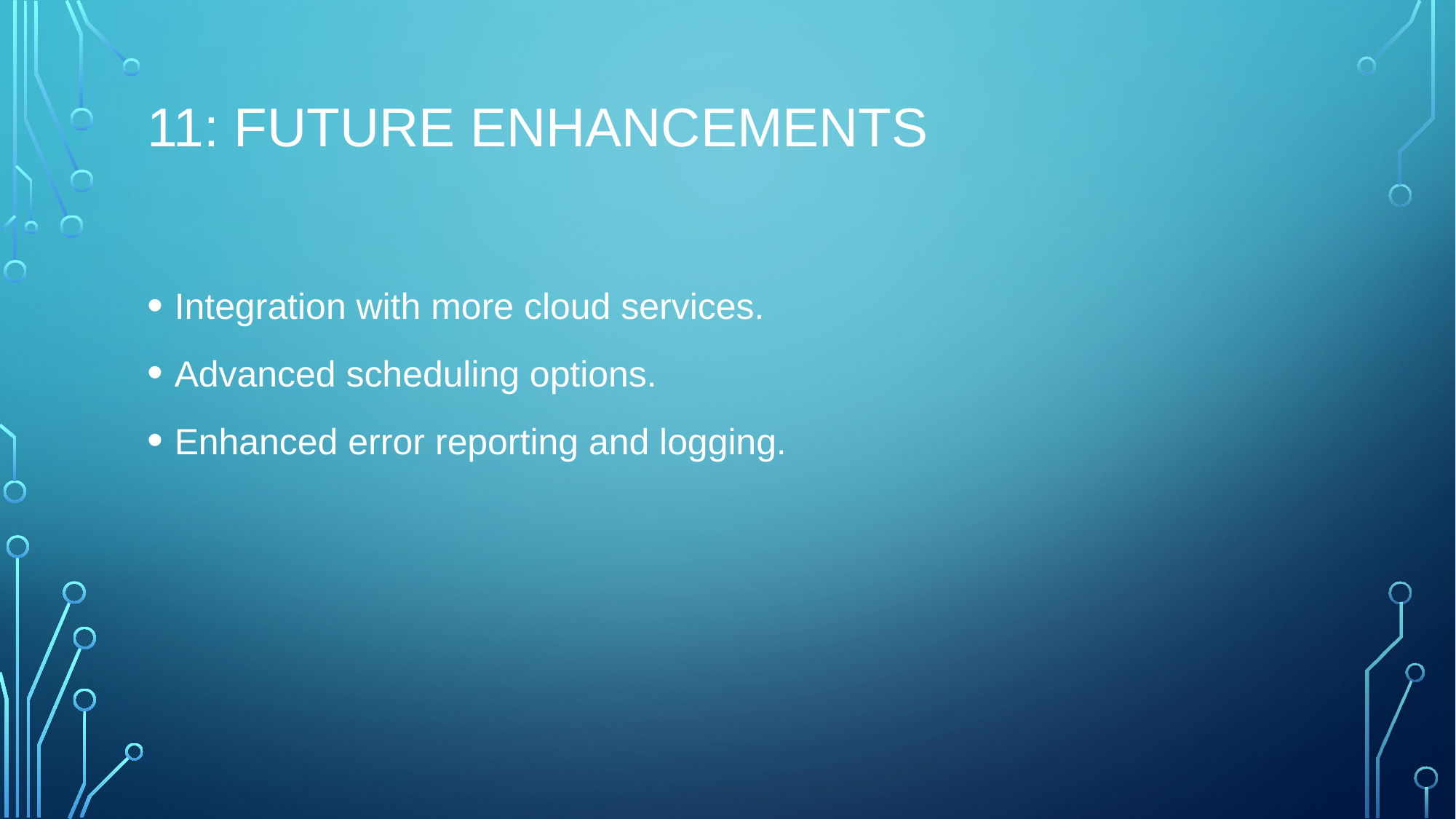

# 11: Future Enhancements
Integration with more cloud services.
Advanced scheduling options.
Enhanced error reporting and logging.